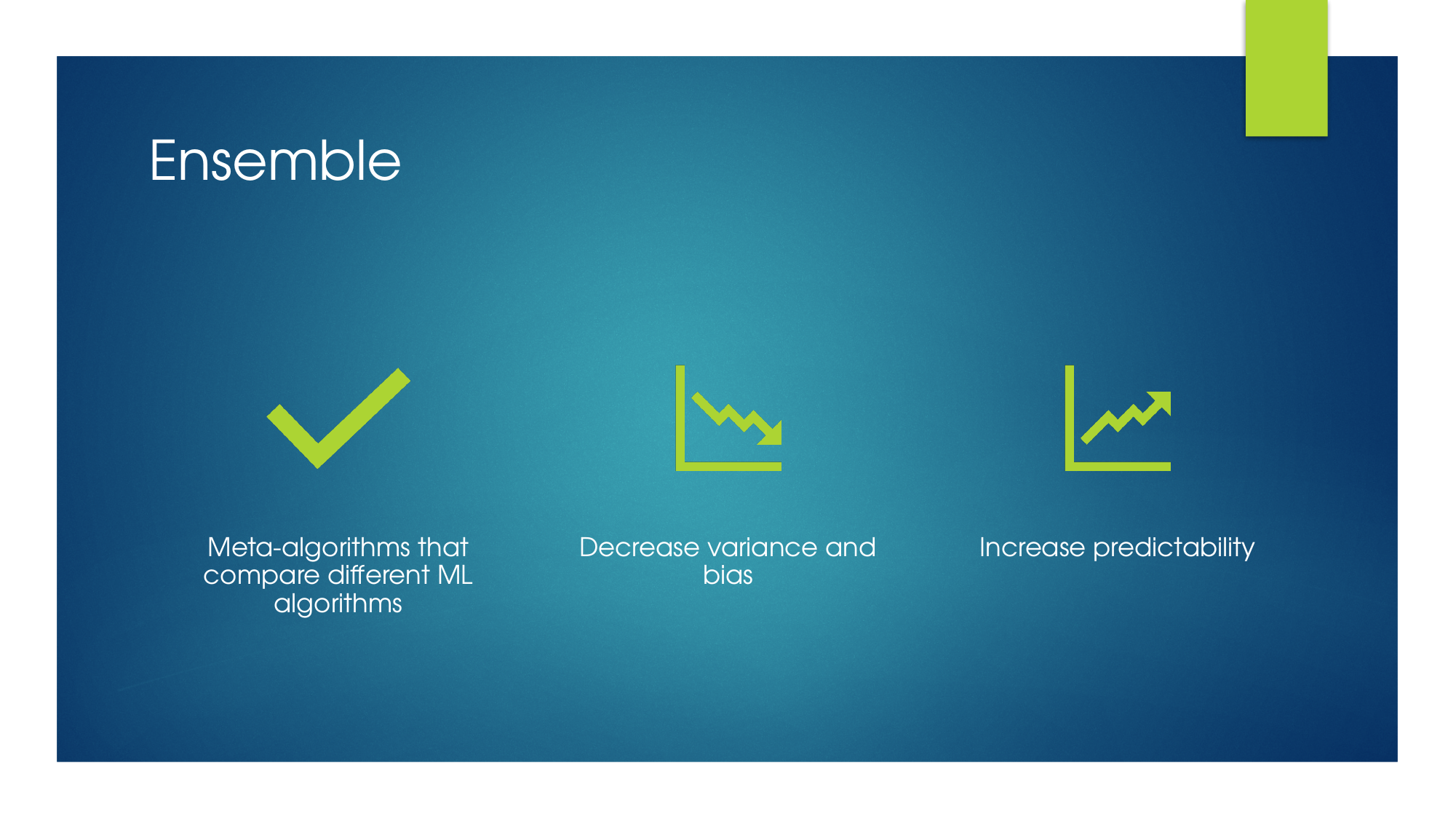

# Ensemble
Meta-algorithms that compare different ML algorithms
Decrease variance and bias
Increase predictability